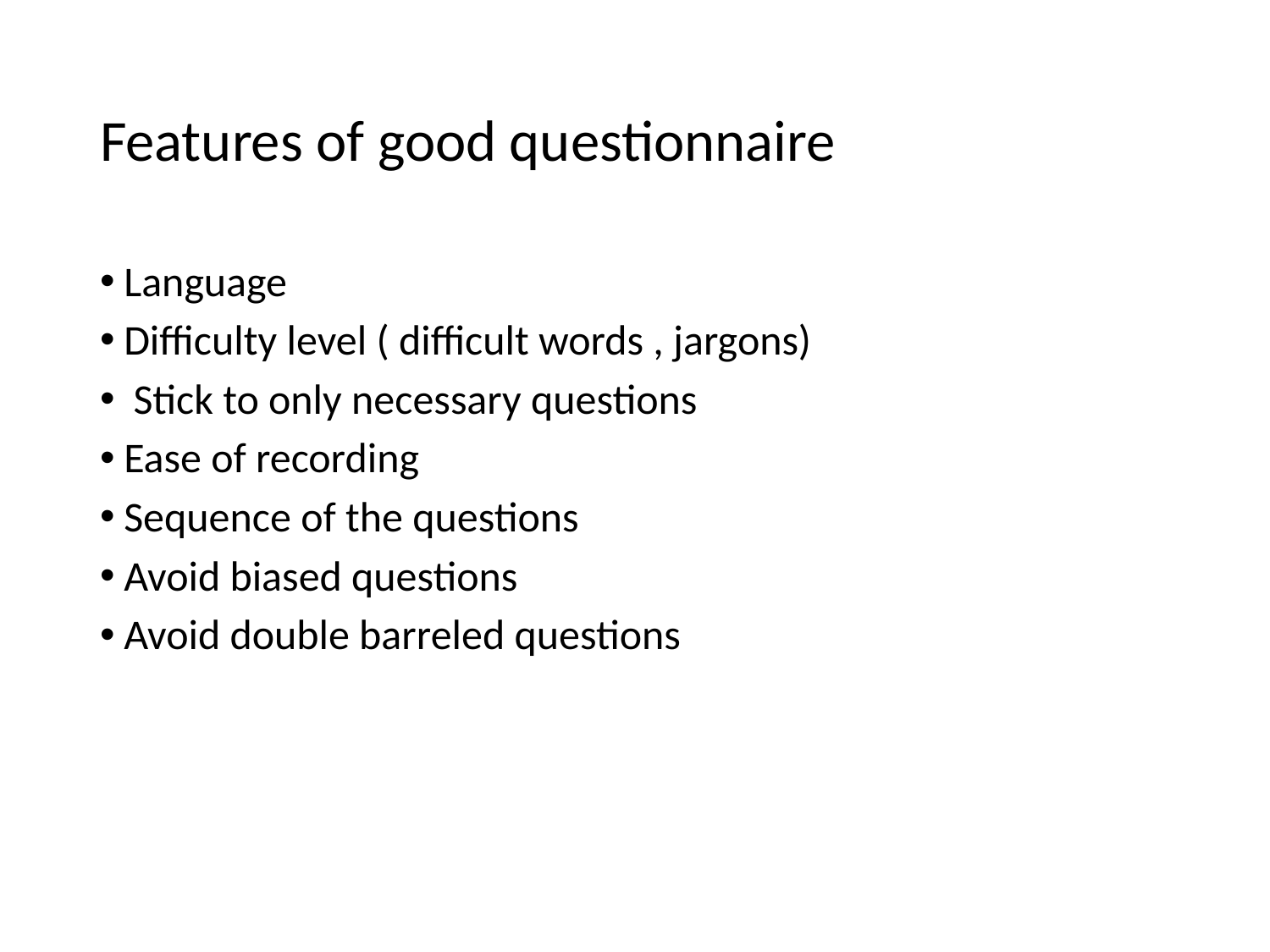

# Features of good questionnaire
Language
Difficulty level ( difficult words , jargons)
 Stick to only necessary questions
Ease of recording
Sequence of the questions
Avoid biased questions
Avoid double barreled questions